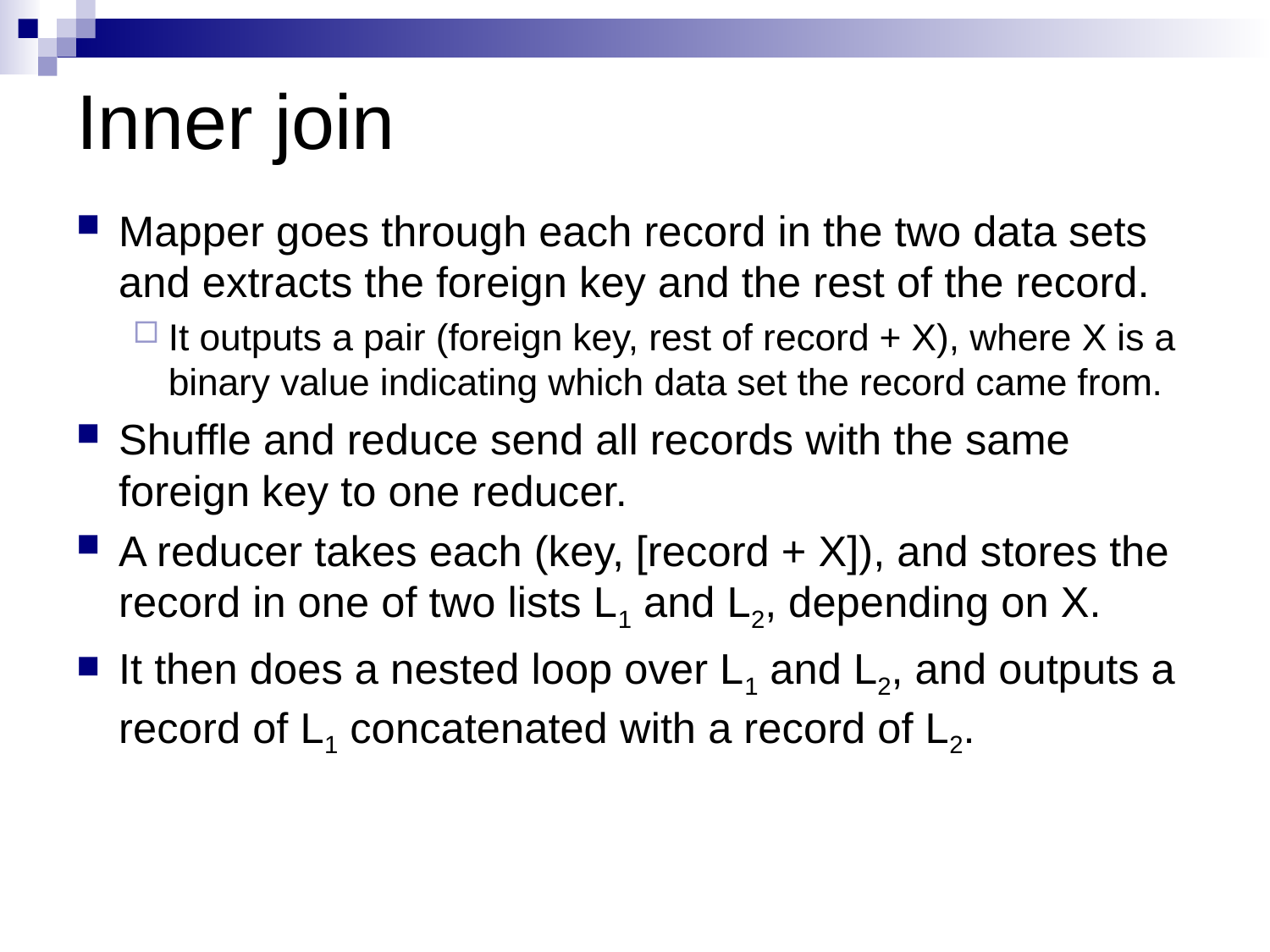

# Inner join
Mapper goes through each record in the two data sets and extracts the foreign key and the rest of the record.
It outputs a pair (foreign key, rest of record + X), where X is a binary value indicating which data set the record came from.
Shuffle and reduce send all records with the same foreign key to one reducer.
A reducer takes each (key, [record + X]), and stores the record in one of two lists L1 and L2, depending on X.
It then does a nested loop over L1 and L2, and outputs a record of L1 concatenated with a record of L2.